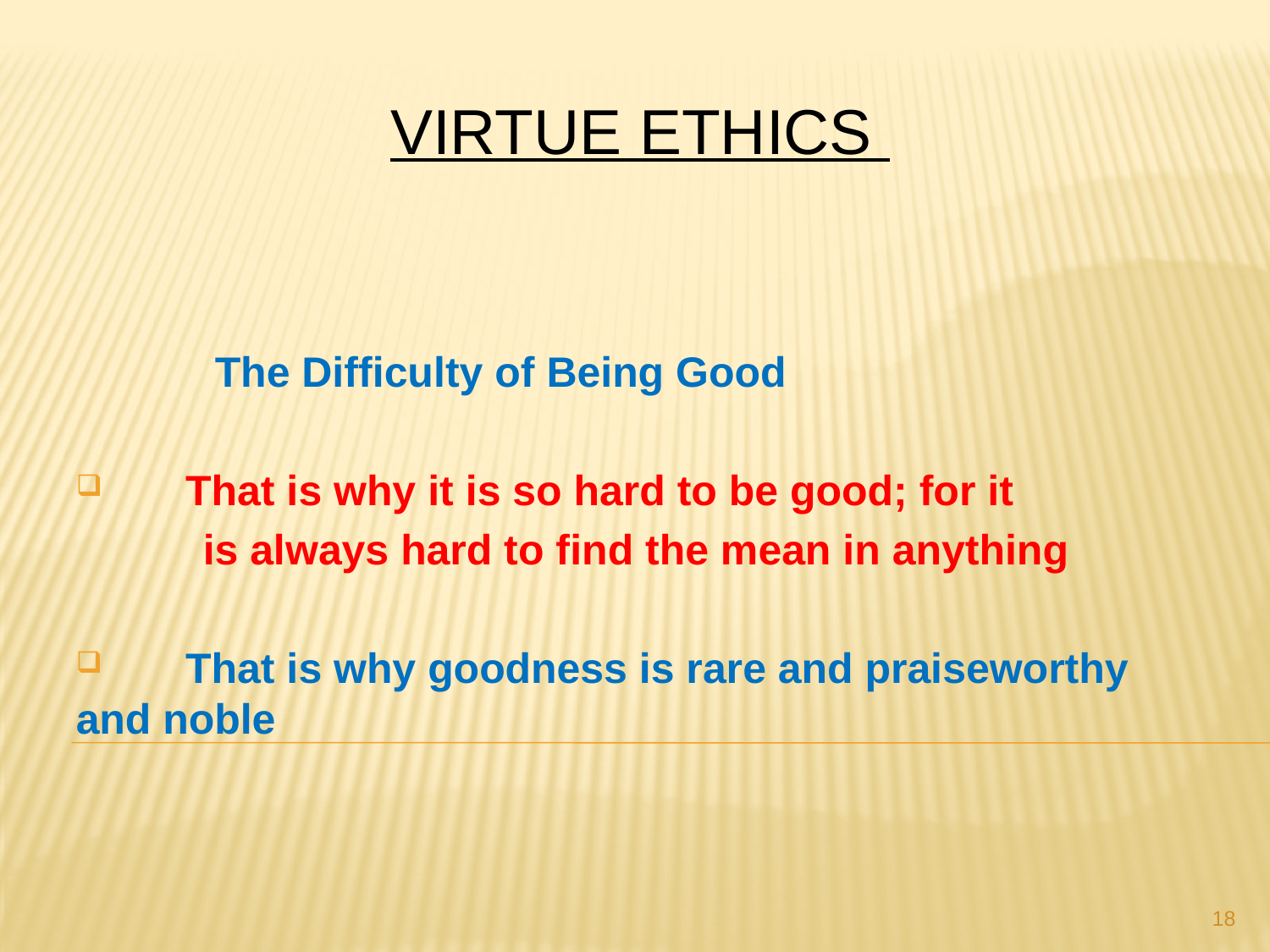

# VIRTUE ETHICS
 	 The Difficulty of Being Good

       That is why it is so hard to be good; for it
	is always hard to find the mean in anything

       That is why goodness is rare and praiseworthy 	and noble

18